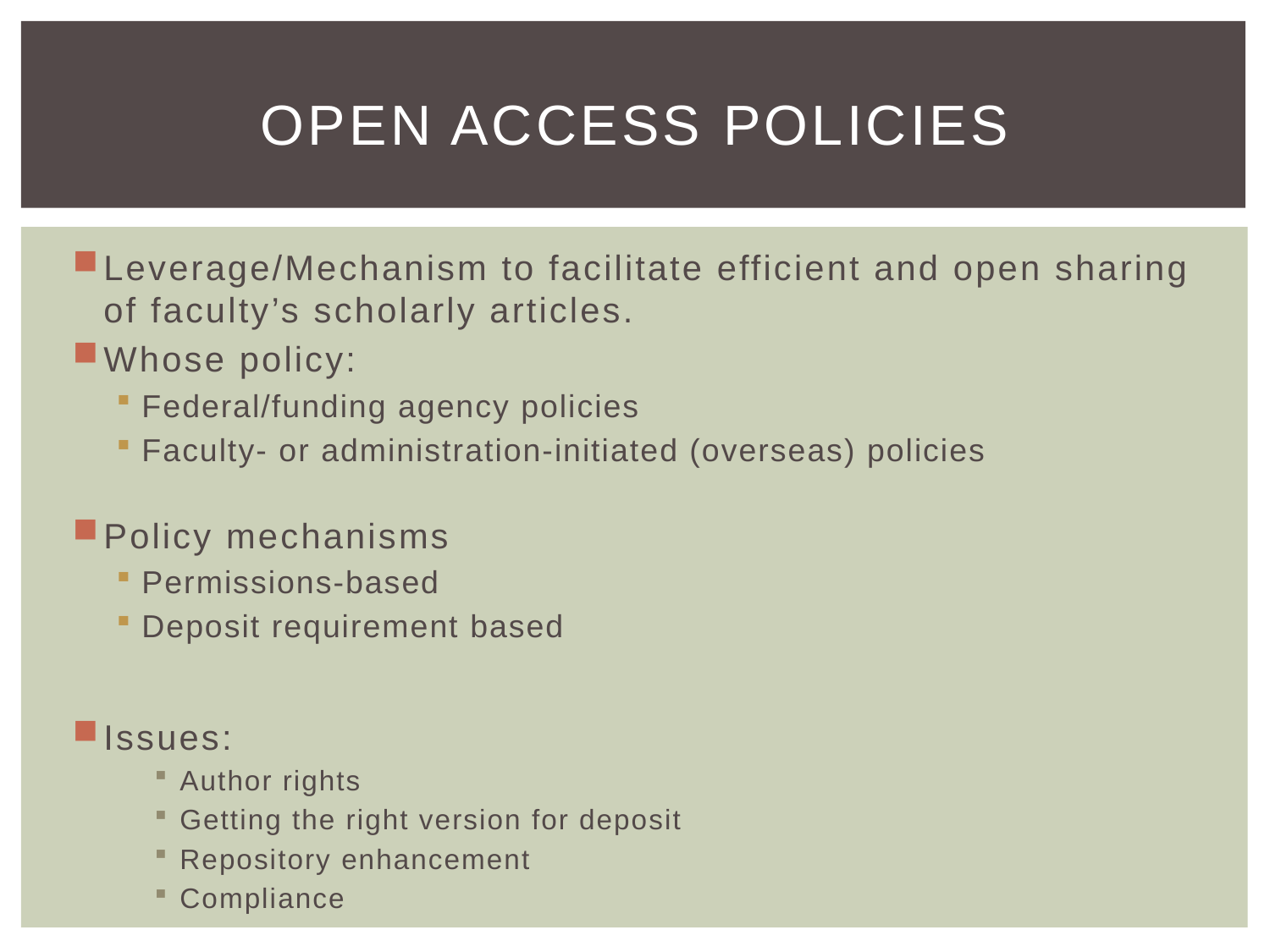

# Open access policies
Leverage/Mechanism to facilitate efficient and open sharing of faculty’s scholarly articles.
Whose policy:
Federal/funding agency policies
Faculty- or administration-initiated (overseas) policies
Policy mechanisms
Permissions-based
Deposit requirement based

Issues:
Author rights
Getting the right version for deposit
Repository enhancement
Compliance